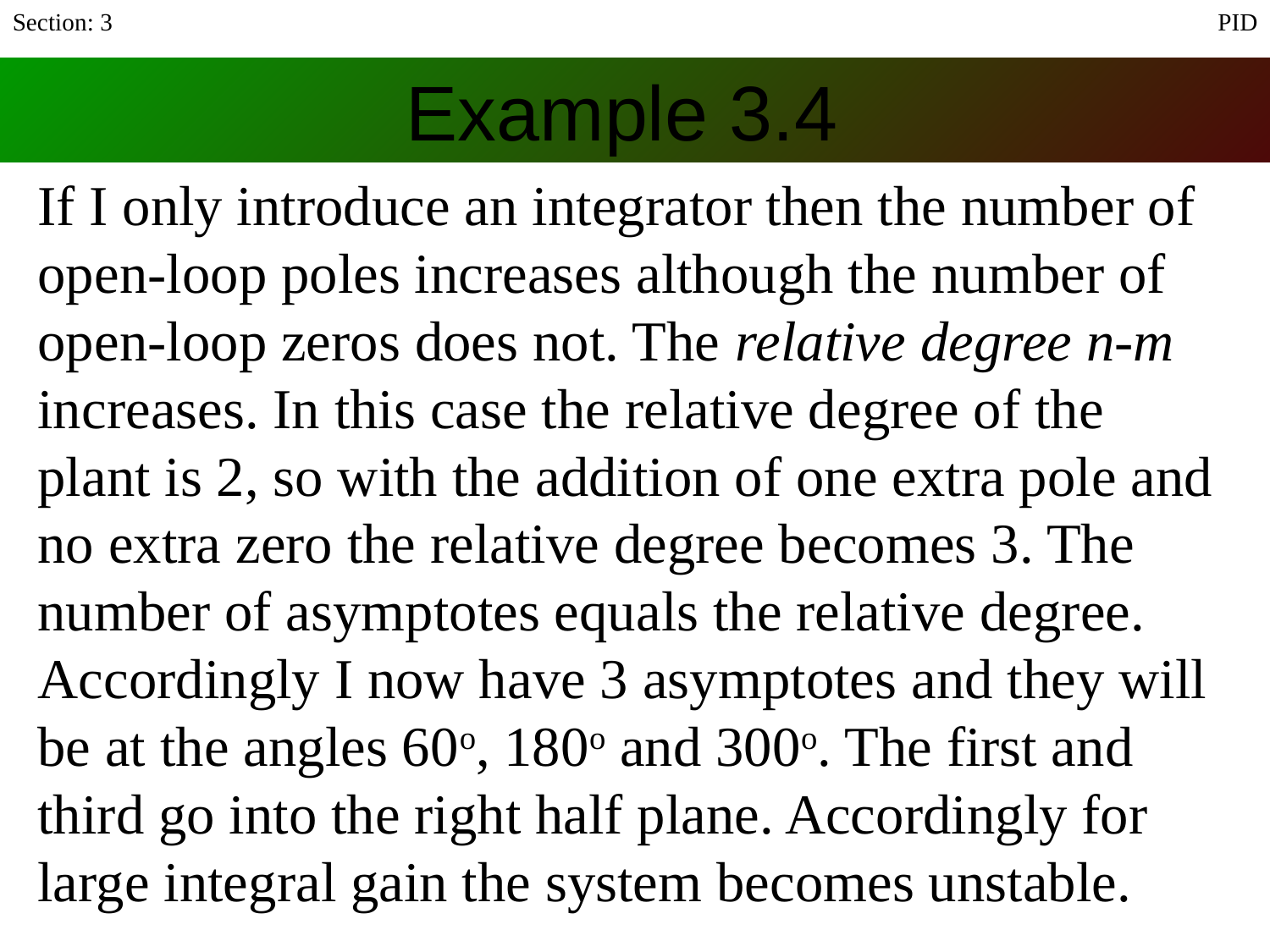

Section: 3
PID
# Example 3.4

If I only introduce an integrator then the number of open-loop poles increases although the number of open-loop zeros does not. The relative degree n-m increases. In this case the relative degree of the plant is 2, so with the addition of one extra pole and no extra zero the relative degree becomes 3. The number of asymptotes equals the relative degree. Accordingly I now have 3 asymptotes and they will be at the angles 60o, 180o and 300o. The first and third go into the right half plane. Accordingly for large integral gain the system becomes unstable.